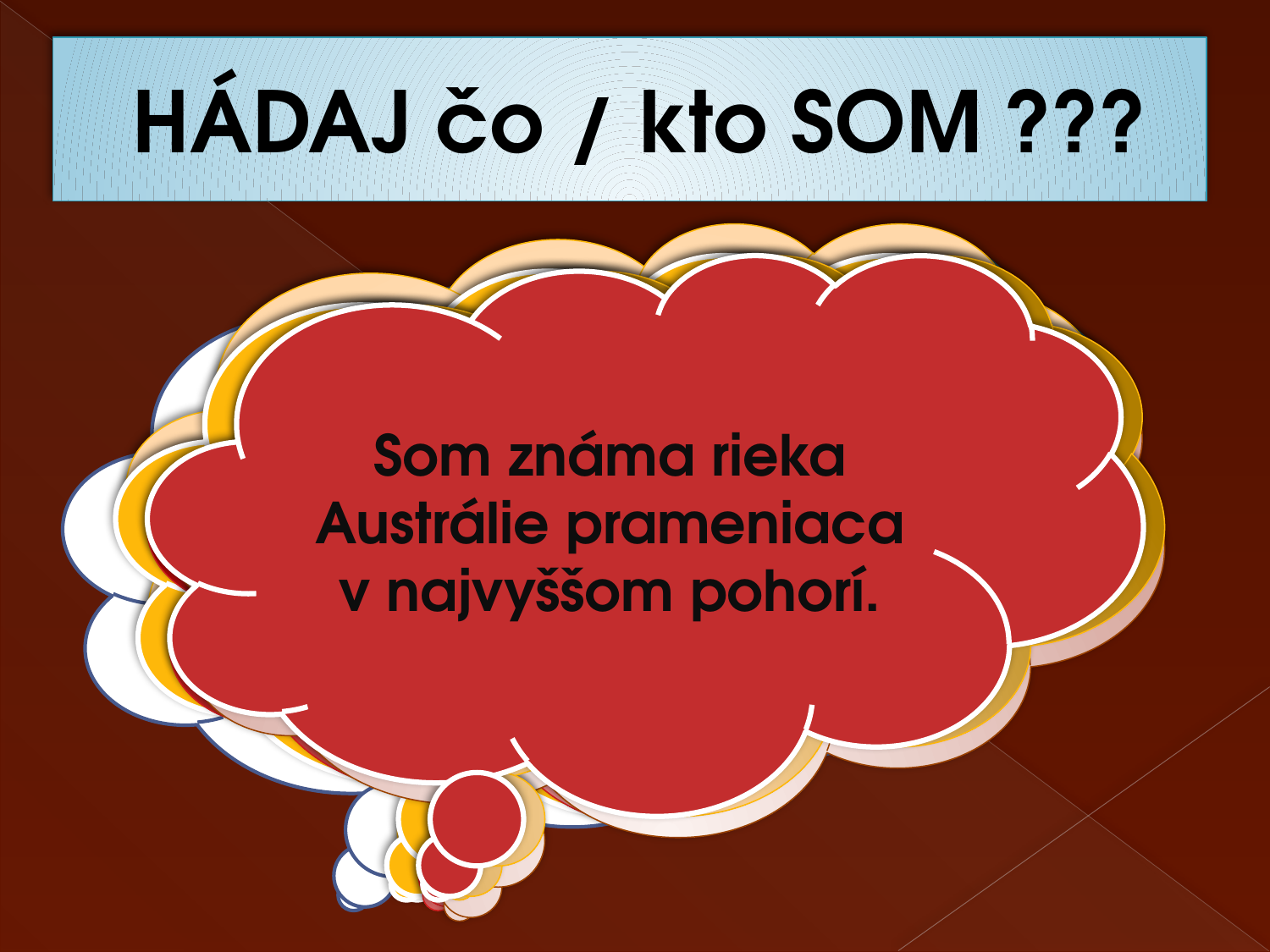

# HÁDAJ čo / kto SOM ???
Som známa rovnobežka prechádzajúca územím Austrálie.
Sme Európskym národom, kt. ako .. Spozorovali pobrežie Austrálie
Som známy polostrov v SV časti Austrálie.
Som známa nížina Austrálie.
Som záliv oddeľujúci Tasmániu od Austrálie.
Som známa rieka Austrálie prameniaca v najvyššom pohorí.
Som anglický moreplavec, ktorý zmapoval V pobrežie Austrálie.

Som podnebné pásmo rozprestierajúce sa na juhu Tasmánie
Iný názov pre Ayersovú skalu je ?
Ktoré z uvedených morí neobmýva Austráliu?
Timorské, Koralové, Ochotské, Tasmánovo.